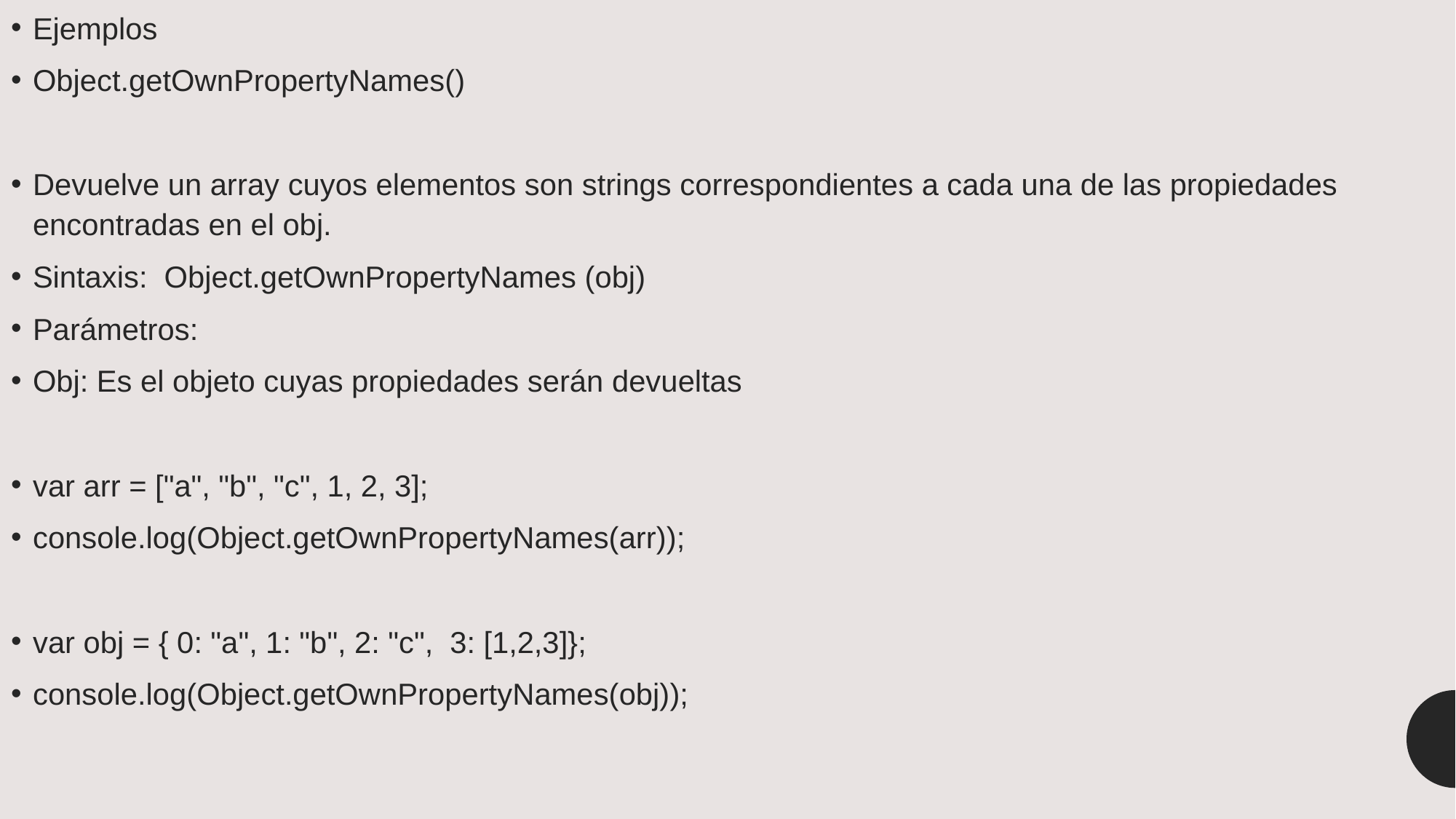

Ejemplos
Object.getOwnPropertyNames()

Devuelve un array cuyos elementos son strings correspondientes a cada una de las propiedades encontradas en el obj.
Sintaxis:  Object.getOwnPropertyNames (obj)
Parámetros:
Obj: Es el objeto cuyas propiedades serán devueltas

var arr = ["a", "b", "c", 1, 2, 3];
console.log(Object.getOwnPropertyNames(arr));

var obj = { 0: "a", 1: "b", 2: "c",  3: [1,2,3]};
console.log(Object.getOwnPropertyNames(obj));